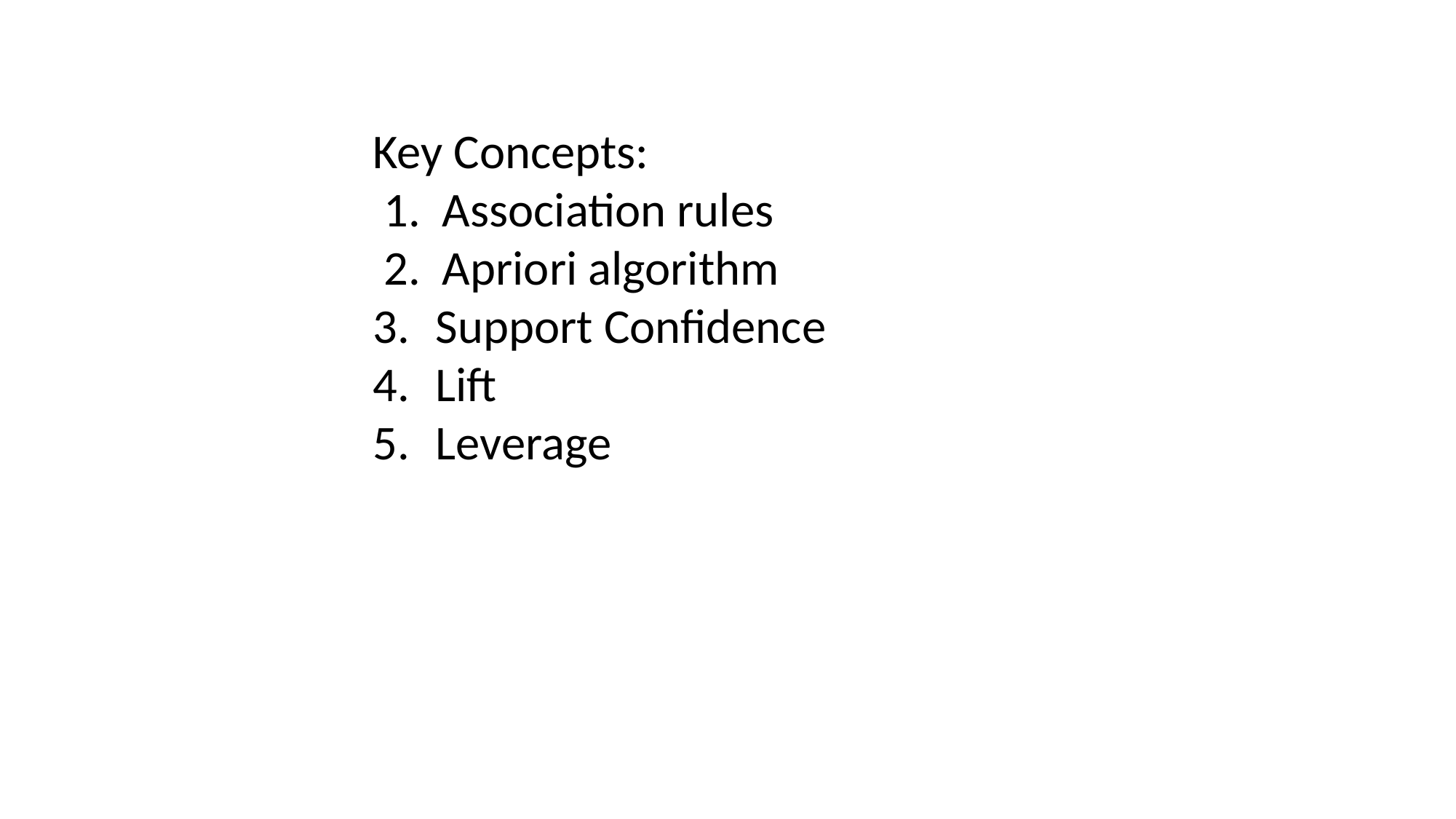

Key Concepts:
 1.  Association rules
 2.  Apriori algorithm
  Support Confidence
  Lift
  Leverage